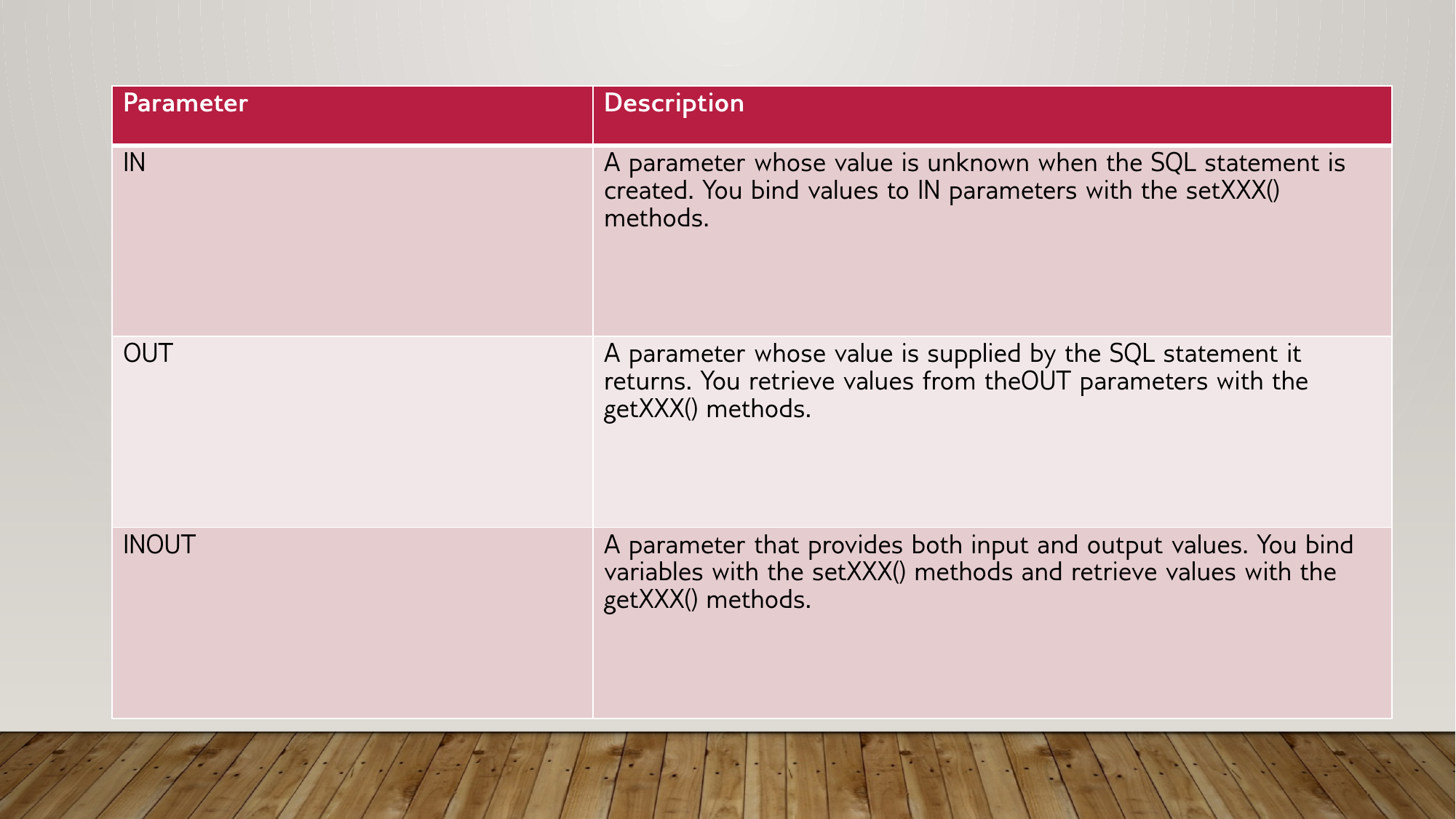

| Parameter | Description |
| --- | --- |
| IN | A parameter whose value is unknown when the SQL statement is created. You bind values to IN parameters with the setXXX() methods. |
| OUT | A parameter whose value is supplied by the SQL statement it returns. You retrieve values from theOUT parameters with the getXXX() methods. |
| INOUT | A parameter that provides both input and output values. You bind variables with the setXXX() methods and retrieve values with the getXXX() methods. |